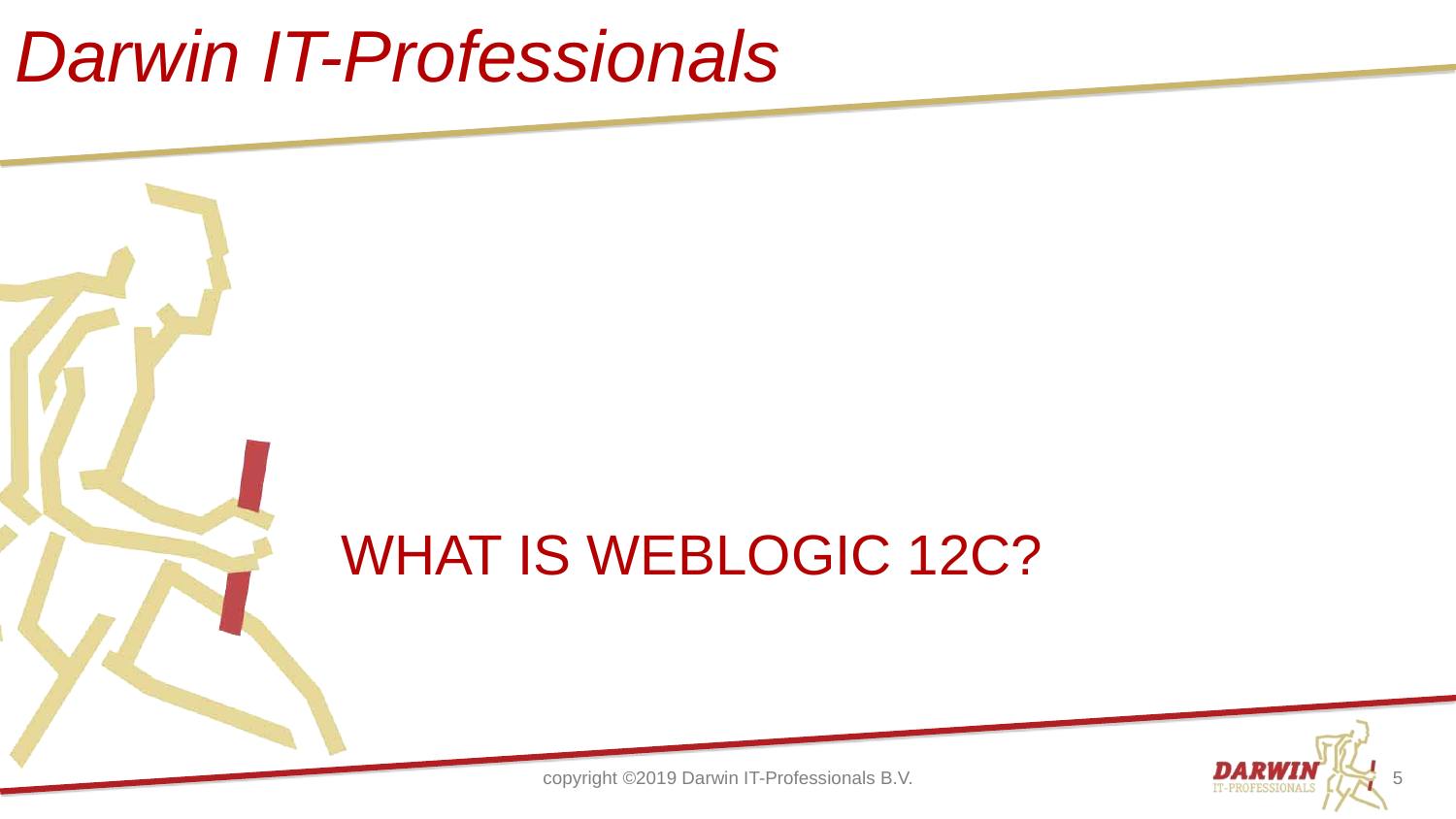

# What is Weblogic 12c?
5
copyright ©2019 Darwin IT-Professionals B.V.